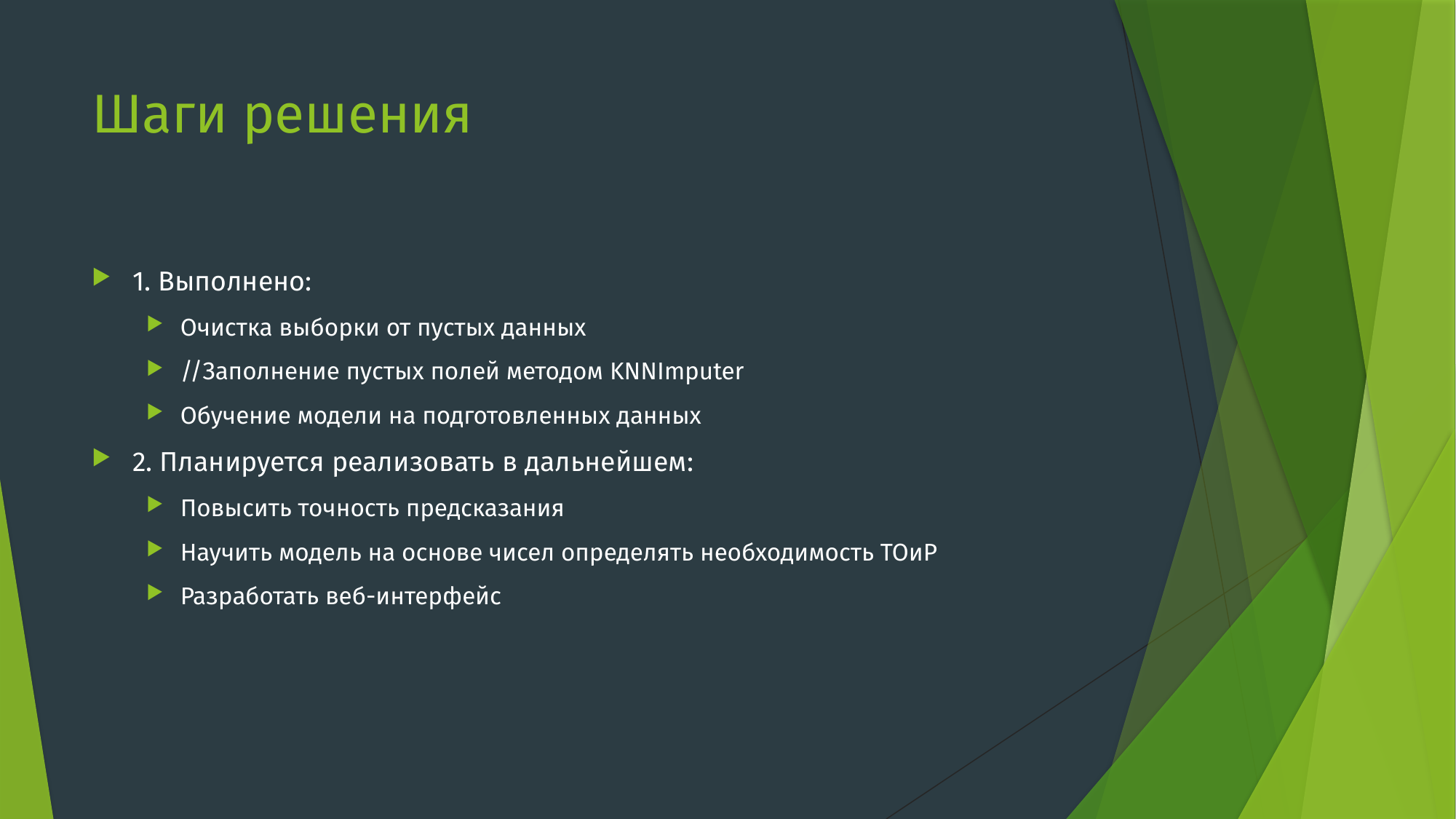

# Шаги решения
1. Выполнено:
Очистка выборки от пустых данных
//Заполнение пустых полей методом KNNImputer
Обучение модели на подготовленных данных
2. Планируется реализовать в дальнейшем:
Повысить точность предсказания
Научить модель на основе чисел определять необходимость ТОиР
Разработать веб-интерфейс